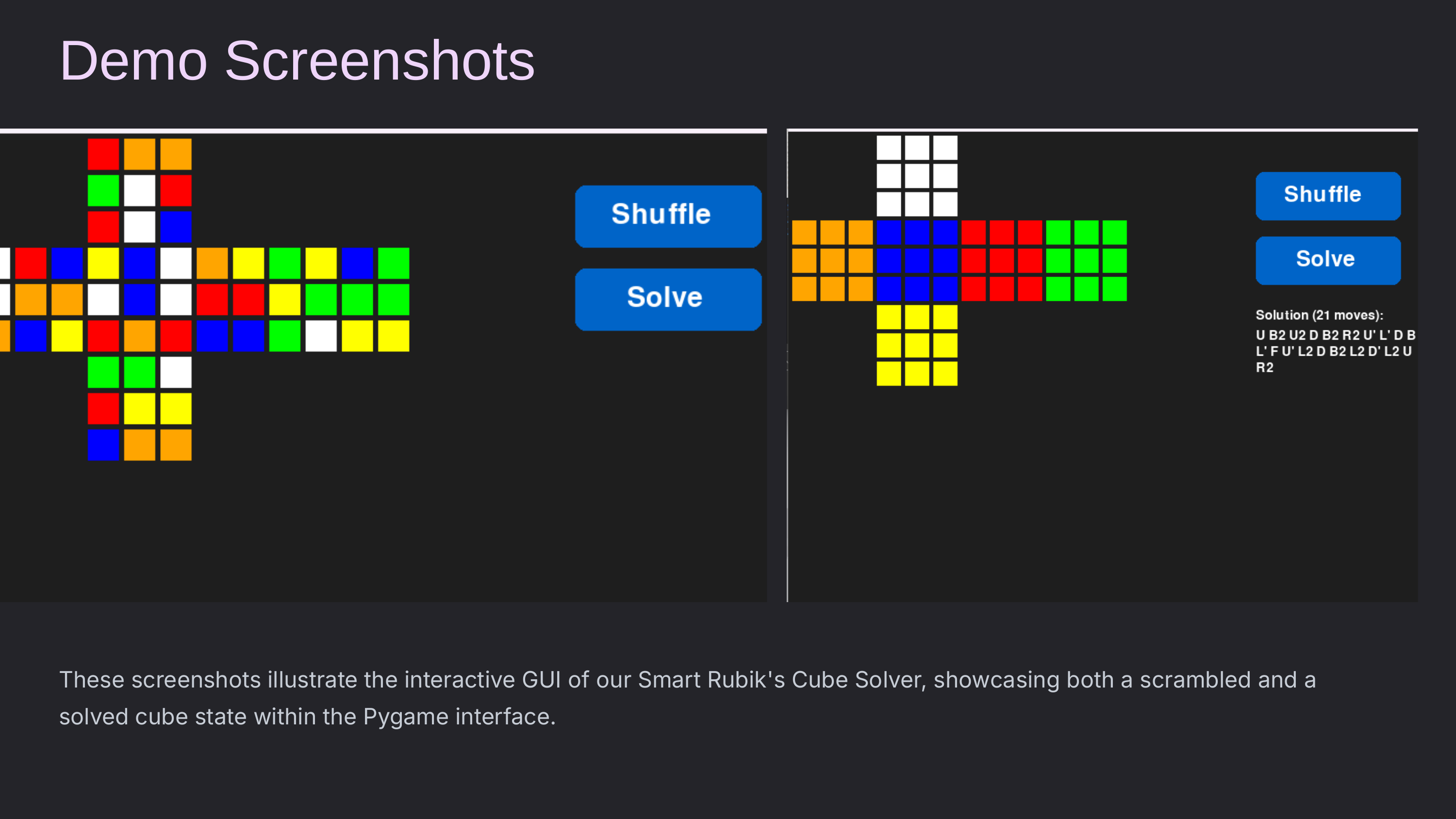

Demo Screenshots

These screenshots illustrate the interactive GUI of our Smart Rubik's Cube Solver, showcasing both a scrambled and a solved cube state within the Pygame interface.